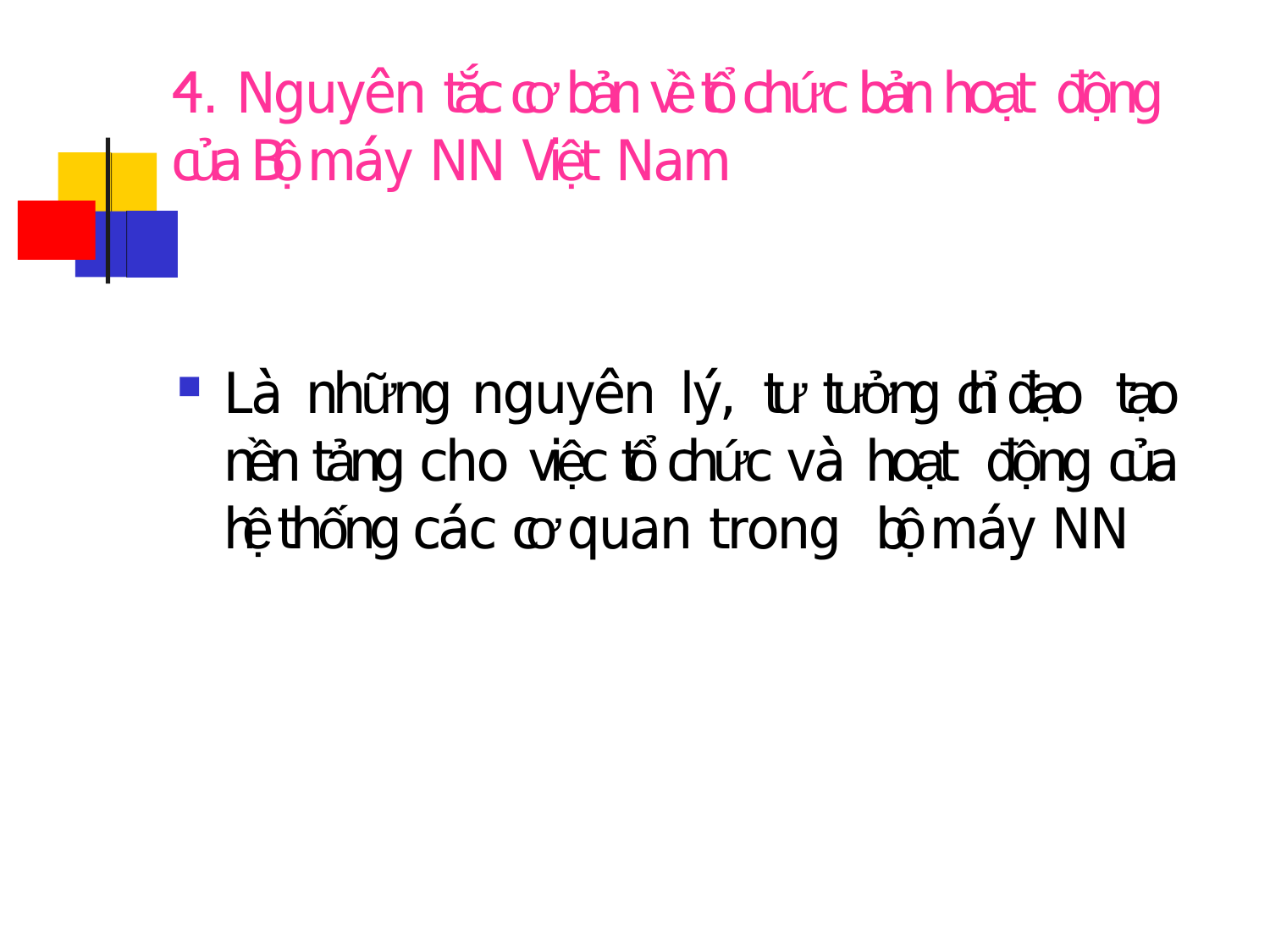

# 4. Nguyên tắc cơ bản về tổ chức bản hoạt  động của Bộ máy NN Việt Nam
Là những nguyên lý, tư tưởng chỉ đạo  tạo nền tảng cho việc tổ chức và hoạt  động của hệ thống các cơ quan trong  bộ máy NN